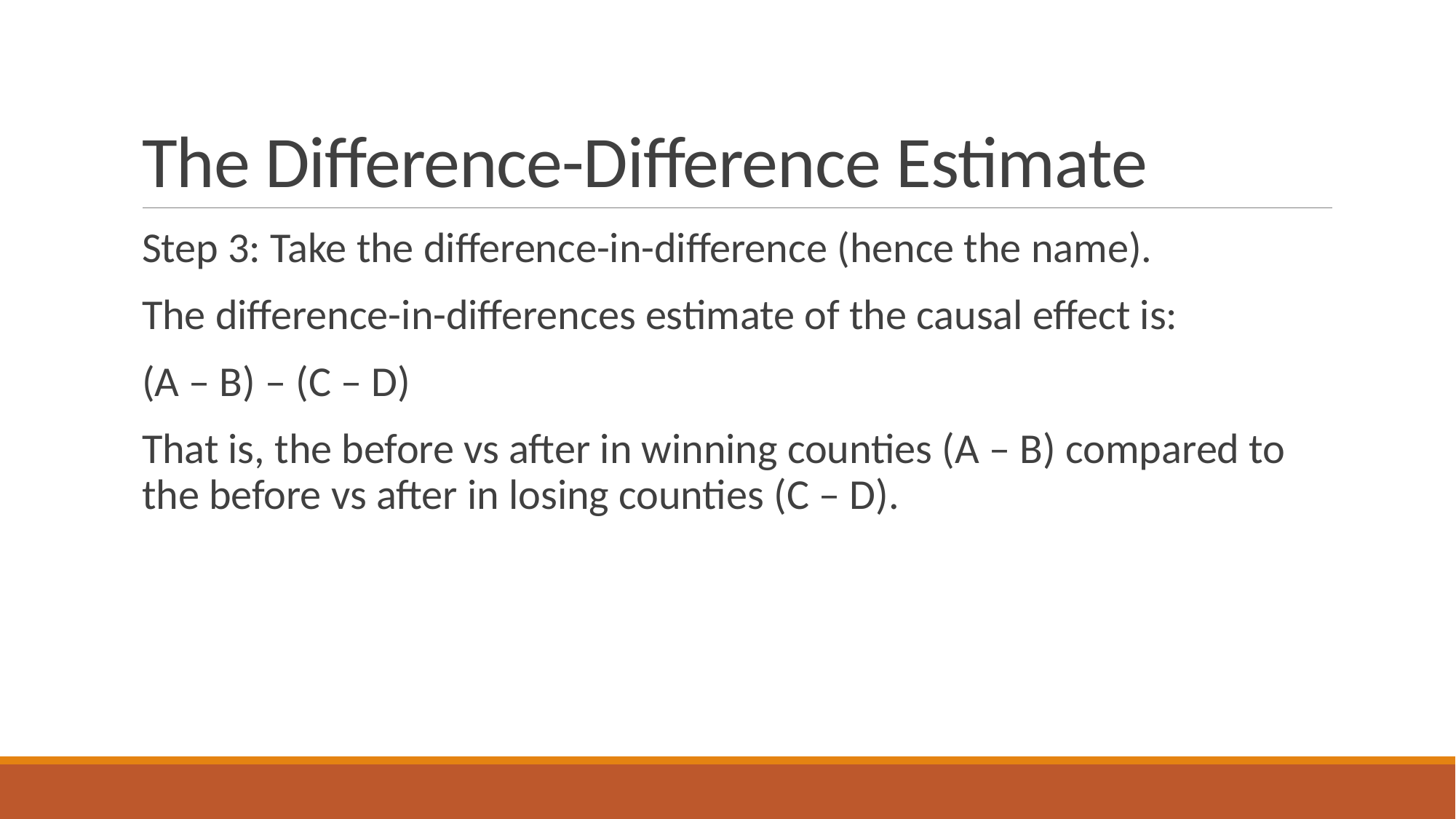

# The Difference-Difference Estimate
Step 3: Take the difference-in-difference (hence the name).
The difference-in-differences estimate of the causal effect is:
(A – B) – (C – D)
That is, the before vs after in winning counties (A – B) compared to the before vs after in losing counties (C – D).